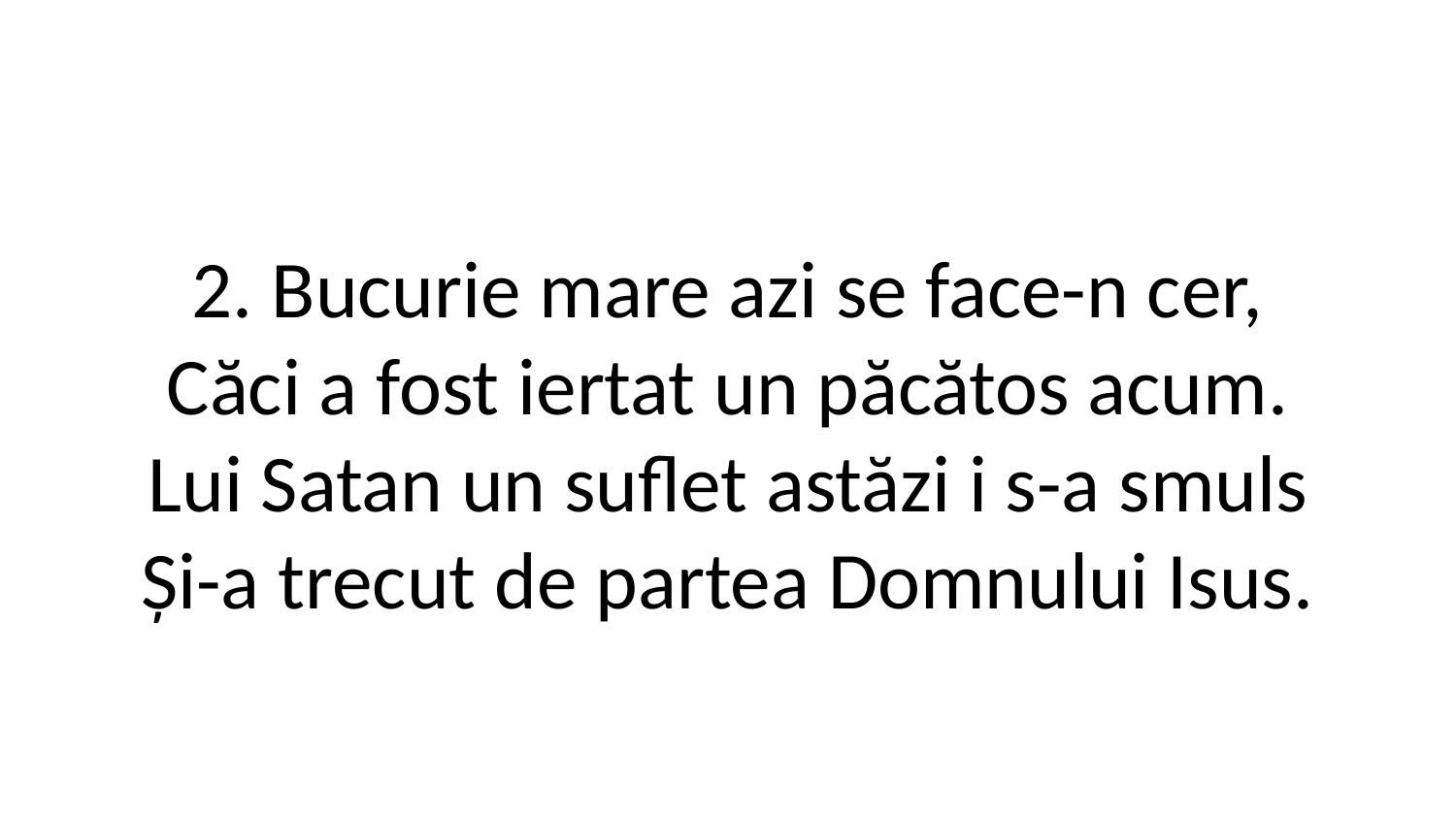

2. Bucurie mare azi se face-n cer,
Căci a fost iertat un păcătos acum.
Lui Satan un suflet astăzi i s-a smuls
Și-a trecut de partea Domnului Isus.